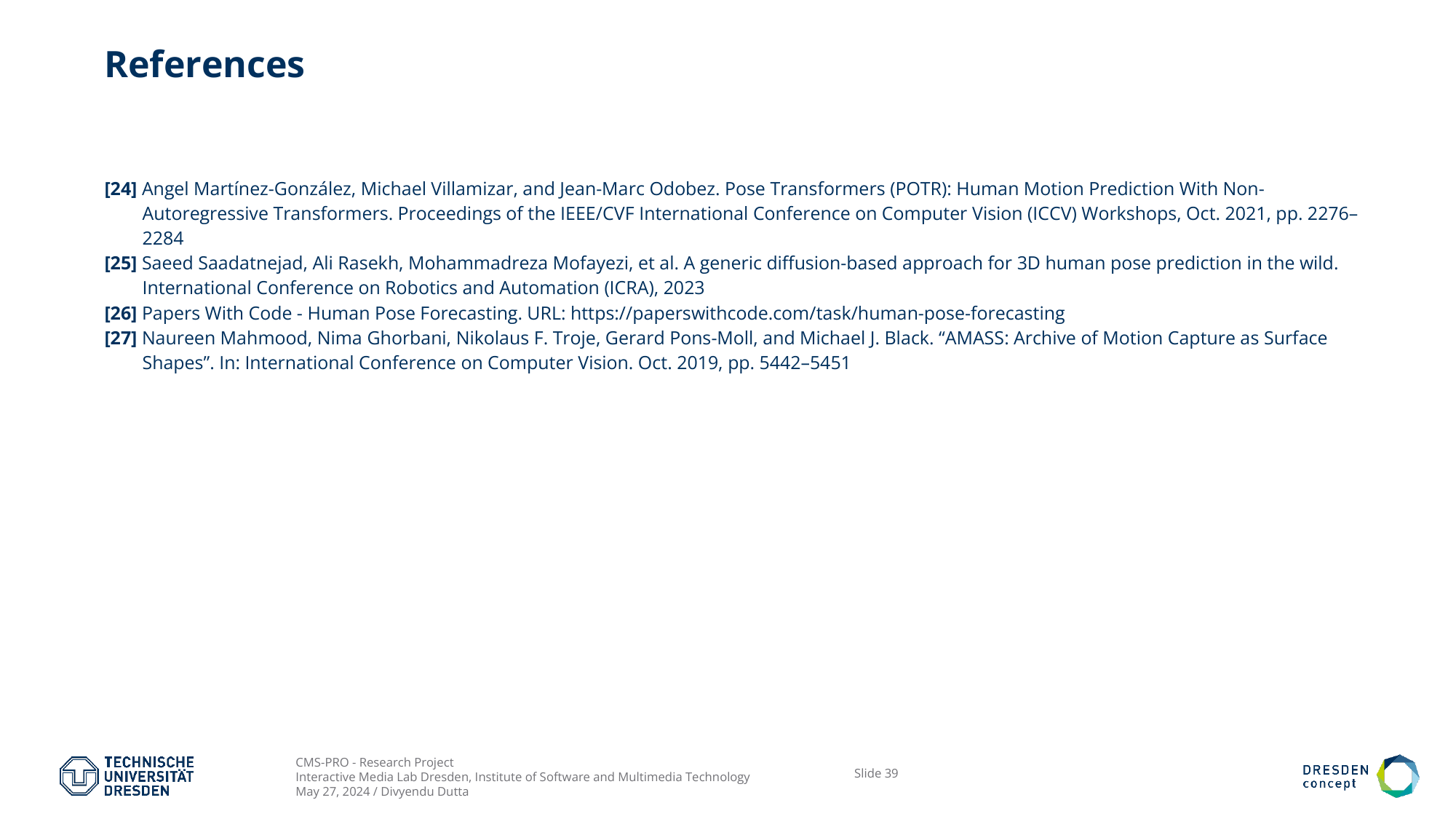

# References
[24] Angel Martínez-González, Michael Villamizar, and Jean-Marc Odobez. Pose Transformers (POTR): Human Motion Prediction With Non-
        Autoregressive Transformers. Proceedings of the IEEE/CVF International Conference on Computer Vision (ICCV) Workshops, Oct. 2021, pp. 2276–
        2284
[25] Saeed Saadatnejad, Ali Rasekh, Mohammadreza Mofayezi, et al. A generic diffusion-based approach for 3D human pose prediction in the wild.
        International Conference on Robotics and Automation (ICRA), 2023
[26] Papers With Code - Human Pose Forecasting. URL: https://paperswithcode.com/task/human-pose-forecasting
[27] Naureen Mahmood, Nima Ghorbani, Nikolaus F. Troje, Gerard Pons-Moll, and Michael J. Black. “AMASS: Archive of Motion Capture as Surface
        Shapes”. In: International Conference on Computer Vision. Oct. 2019, pp. 5442–5451